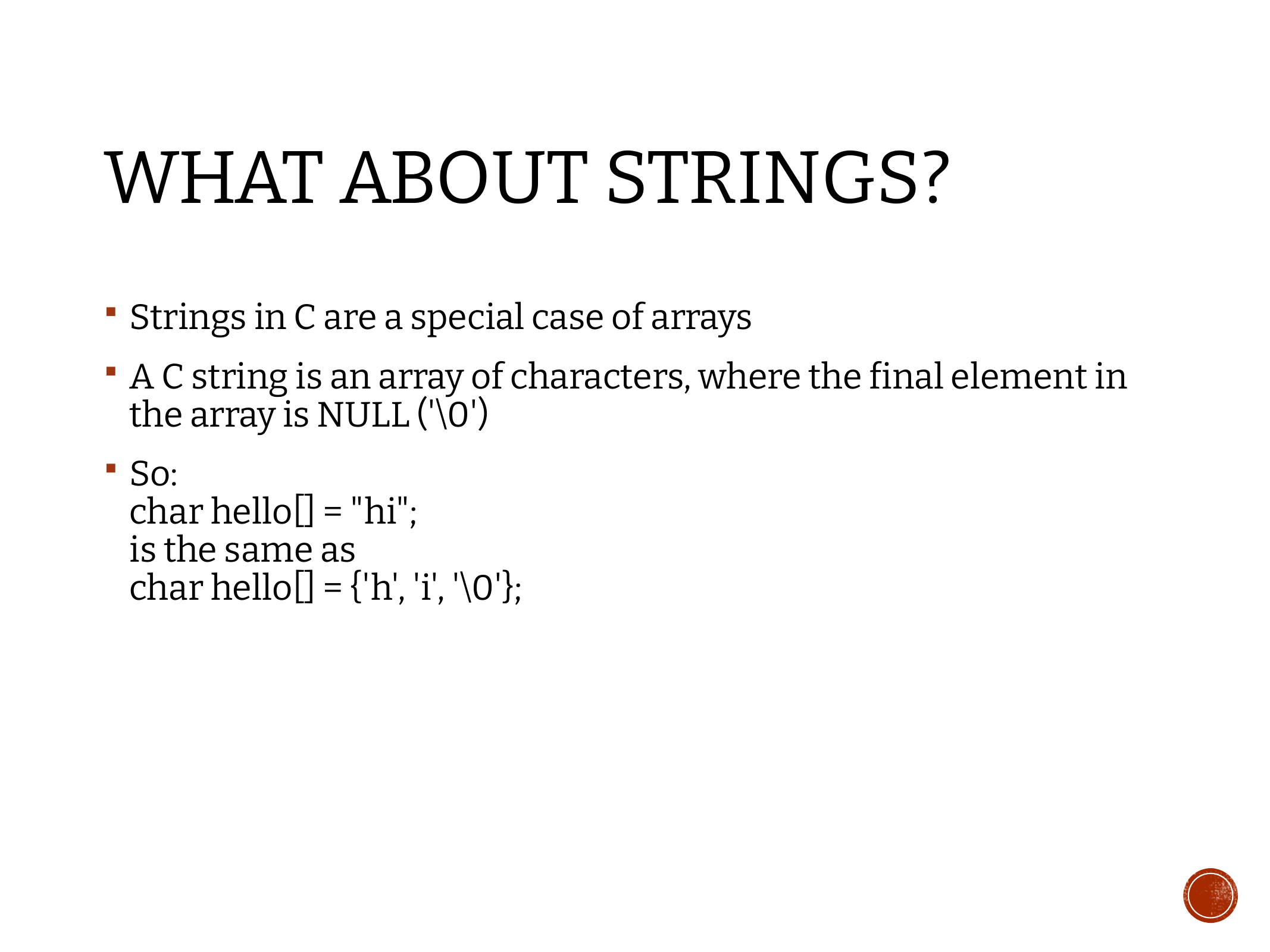

# What About Strings?
Strings in C are a special case of arrays
A C string is an array of characters, where the final element in the array is NULL ('\0')
So:
char hello[] = "hi";
is the same as
char hello[] = {'h', 'i', '\0'};